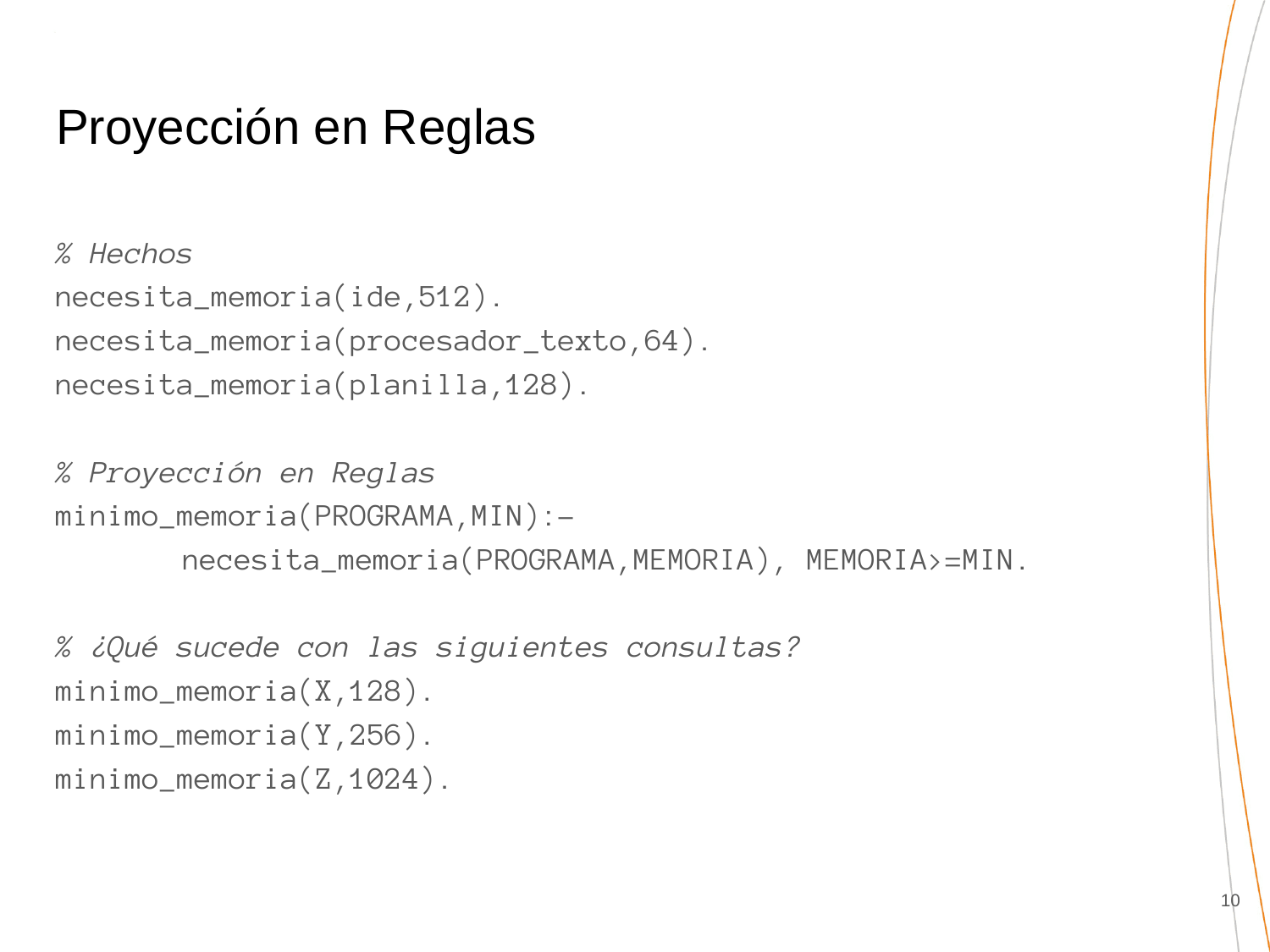

# Proyección en Reglas
% Hechos
necesita_memoria(ide,512).
necesita_memoria(procesador_texto,64).
necesita_memoria(planilla,128).
% Proyección en Reglas
minimo_memoria(PROGRAMA,MIN):-
	necesita_memoria(PROGRAMA,MEMORIA), MEMORIA>=MIN.
% ¿Qué sucede con las siguientes consultas?
minimo_memoria(X,128).
minimo_memoria(Y,256).
minimo_memoria(Z,1024).
10